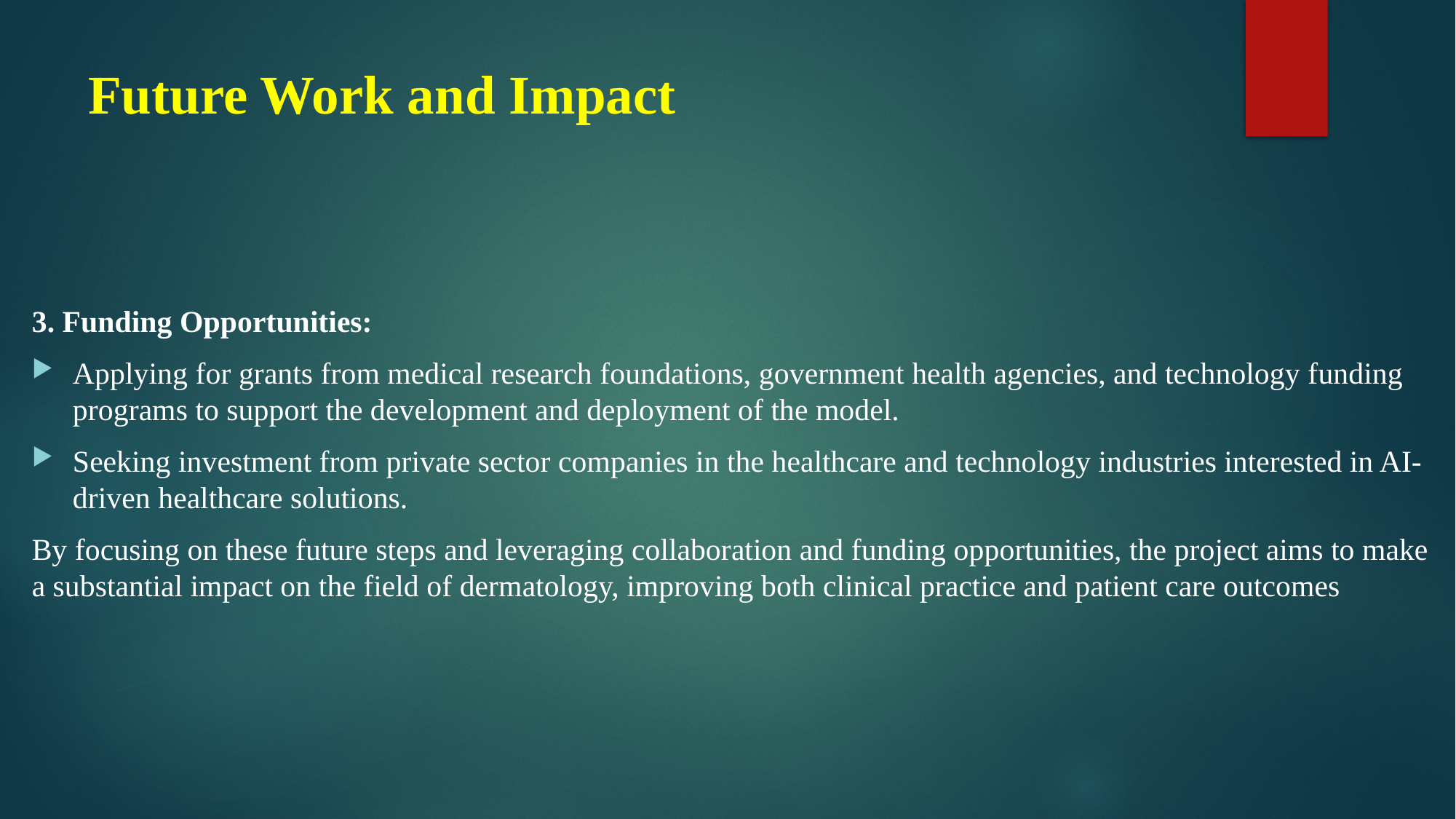

# Future Work and Impact

3. Funding Opportunities:
Applying for grants from medical research foundations, government health agencies, and technology funding programs to support the development and deployment of the model.
Seeking investment from private sector companies in the healthcare and technology industries interested in AI-driven healthcare solutions.
By focusing on these future steps and leveraging collaboration and funding opportunities, the project aims to make a substantial impact on the field of dermatology, improving both clinical practice and patient care outcomes